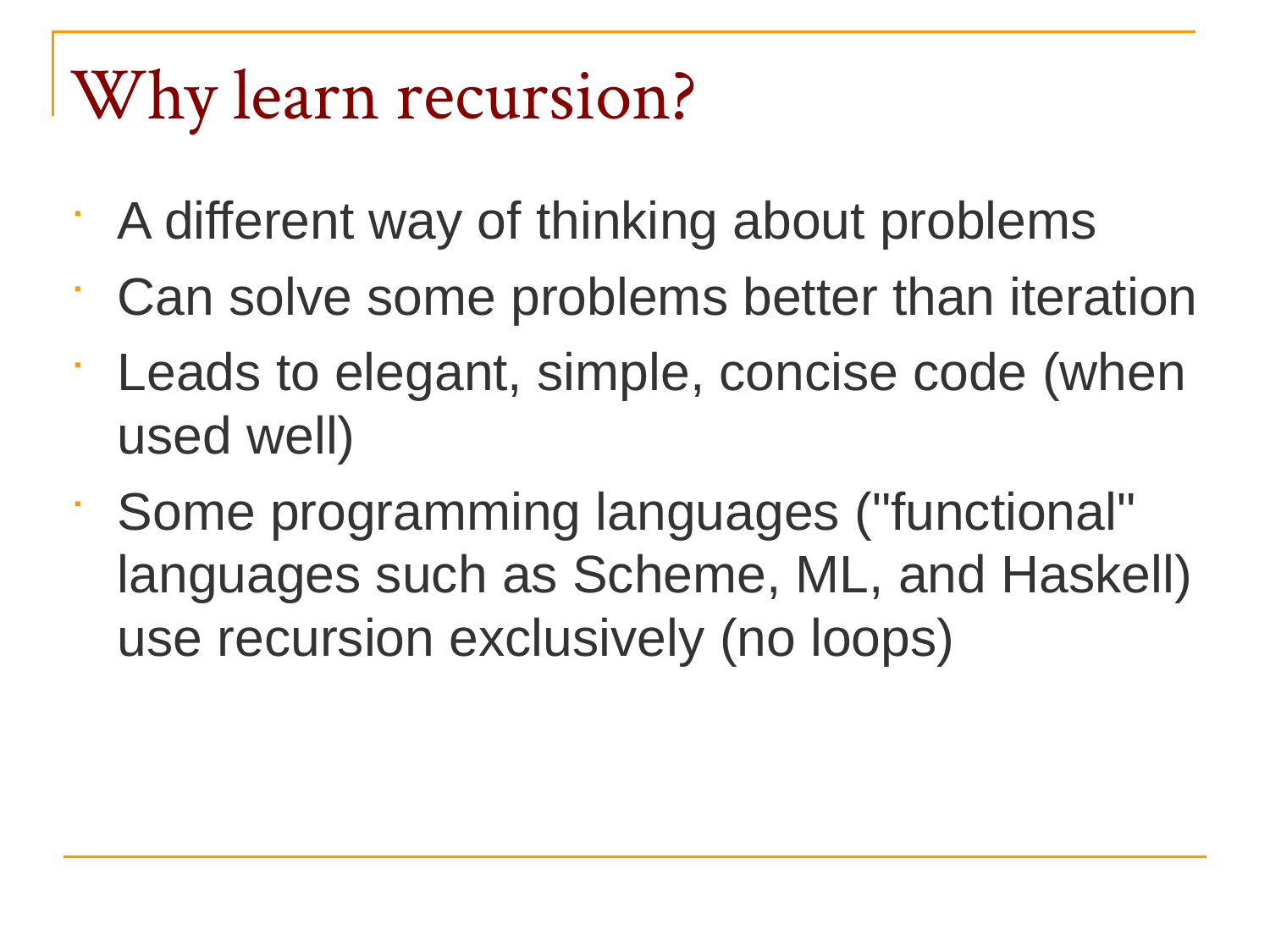

# Why learn recursion?
A different way of thinking about problems
Can solve some problems better than iteration
Leads to elegant, simple, concise code (when used well)
Some programming languages ("functional" languages such as Scheme, ML, and Haskell) use recursion exclusively (no loops)